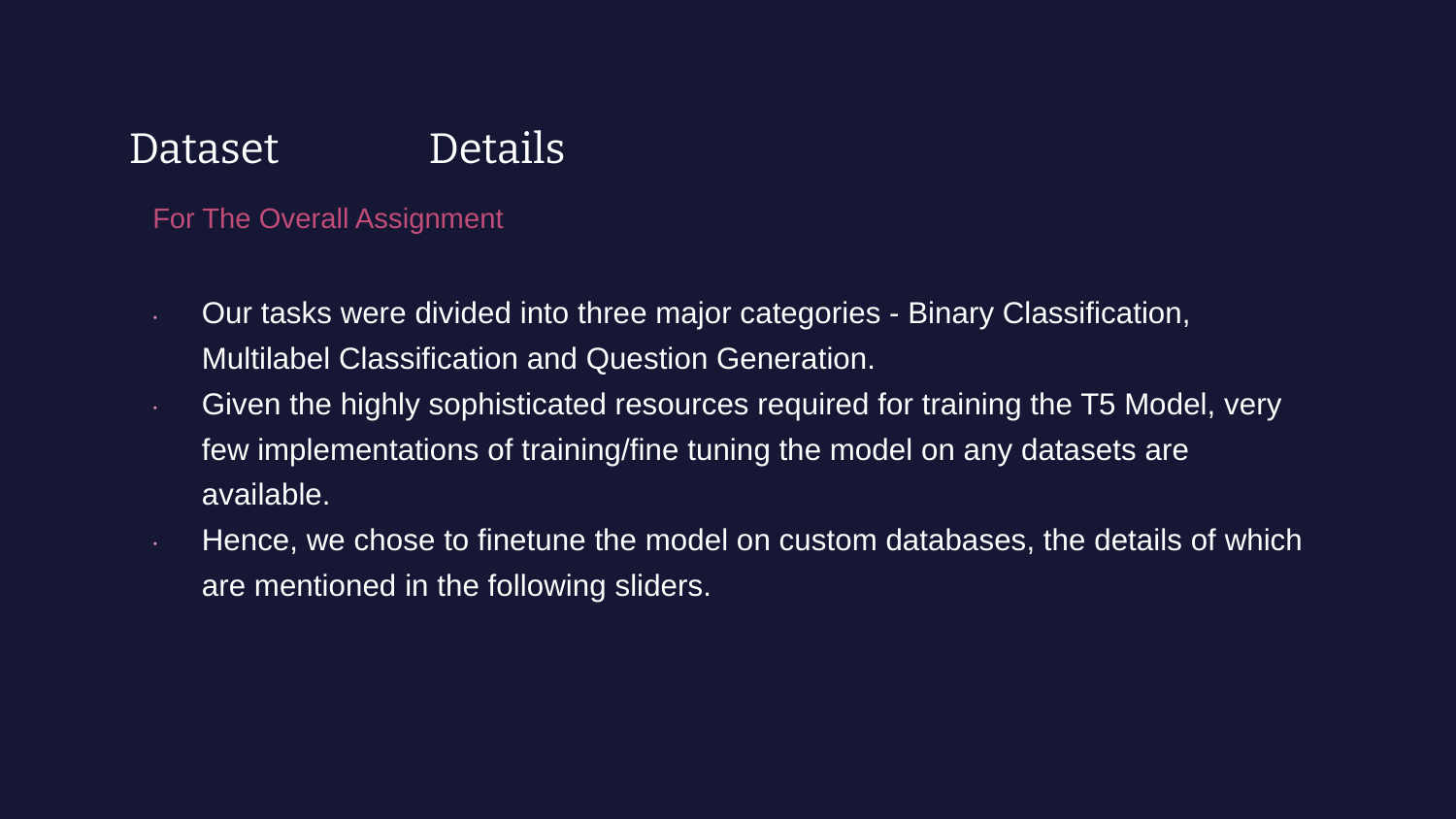

# Dataset	 Details
For The Overall Assignment
Our tasks were divided into three major categories - Binary Classification, Multilabel Classification and Question Generation.
Given the highly sophisticated resources required for training the T5 Model, very few implementations of training/fine tuning the model on any datasets are available.
Hence, we chose to finetune the model on custom databases, the details of which are mentioned in the following sliders.